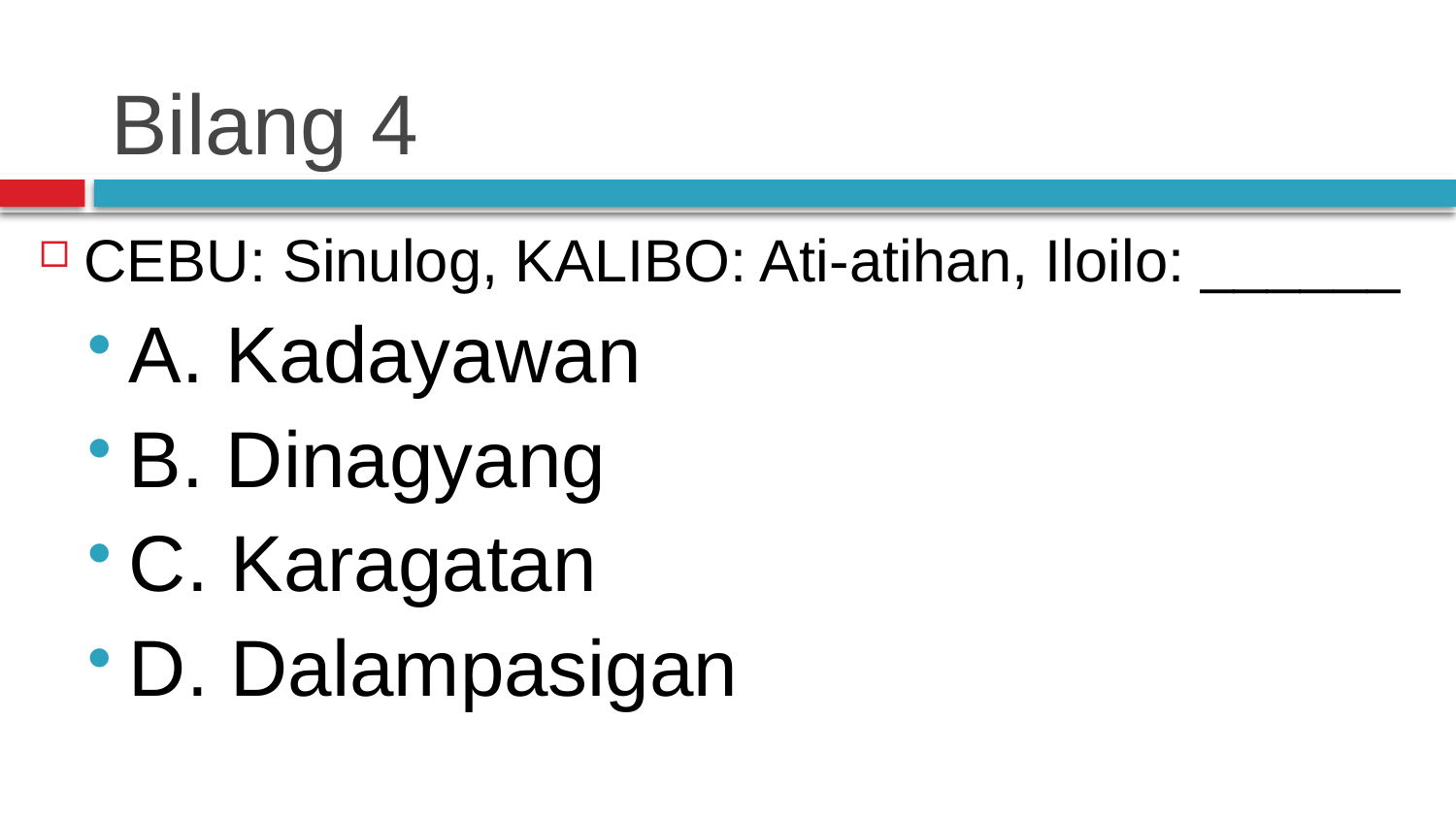

# Bilang 4
CEBU: Sinulog, KALIBO: Ati-atihan, Iloilo: ______
A. Kadayawan
B. Dinagyang
C. Karagatan
D. Dalampasigan